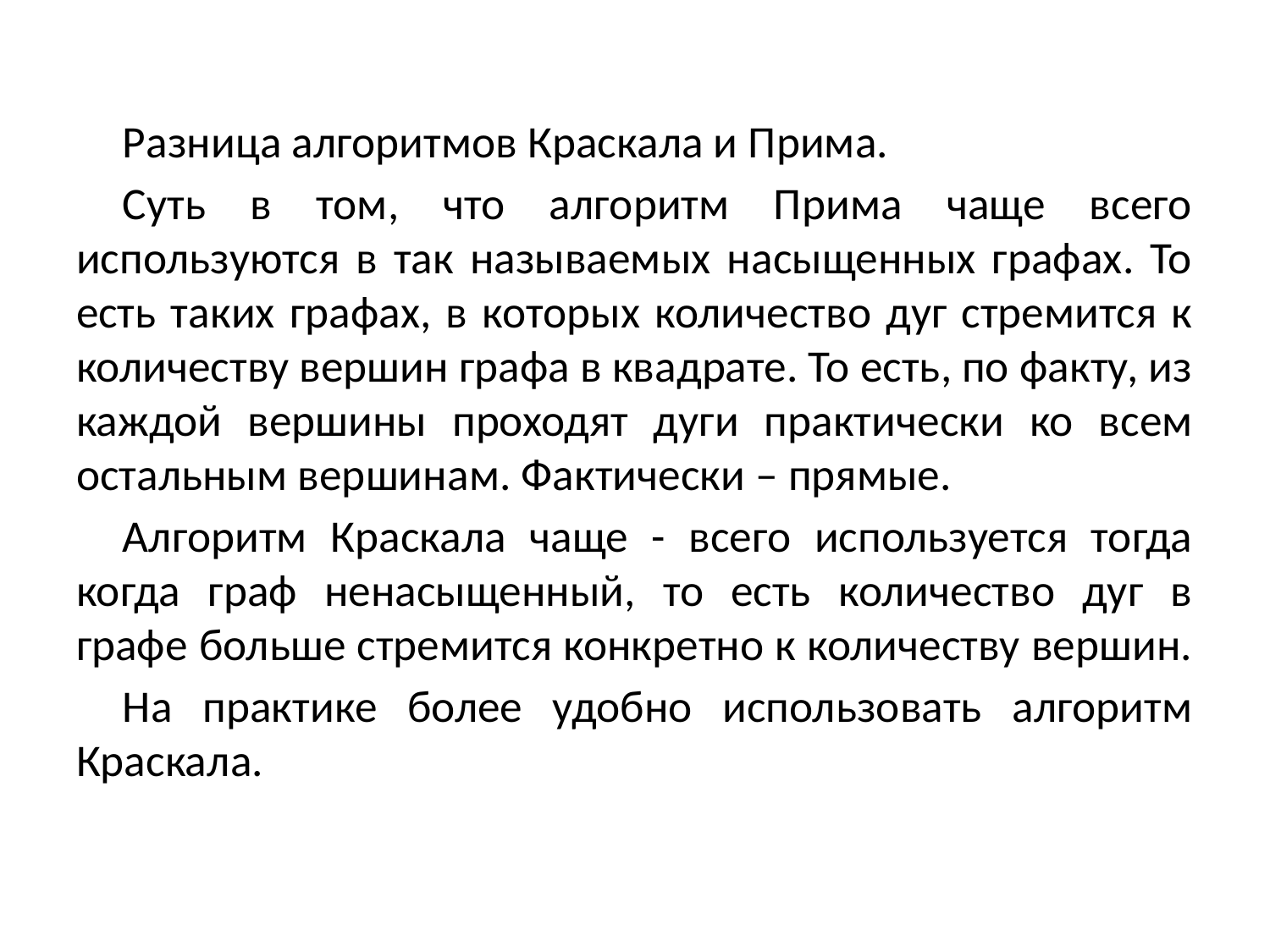

Разница алгоритмов Краскала и Прима.
Суть в том, что алгоритм Прима чаще всего используются в так называемых насыщенных графах. То есть таких графах, в которых количество дуг стремится к количеству вершин графа в квадрате. То есть, по факту, из каждой вершины проходят дуги практически ко всем остальным вершинам. Фактически – прямые.
Алгоритм Краскала чаще - всего используется тогда когда граф ненасыщенный, то есть количество дуг в графе больше стремится конкретно к количеству вершин.
На практике более удобно использовать алгоритм Краскала.